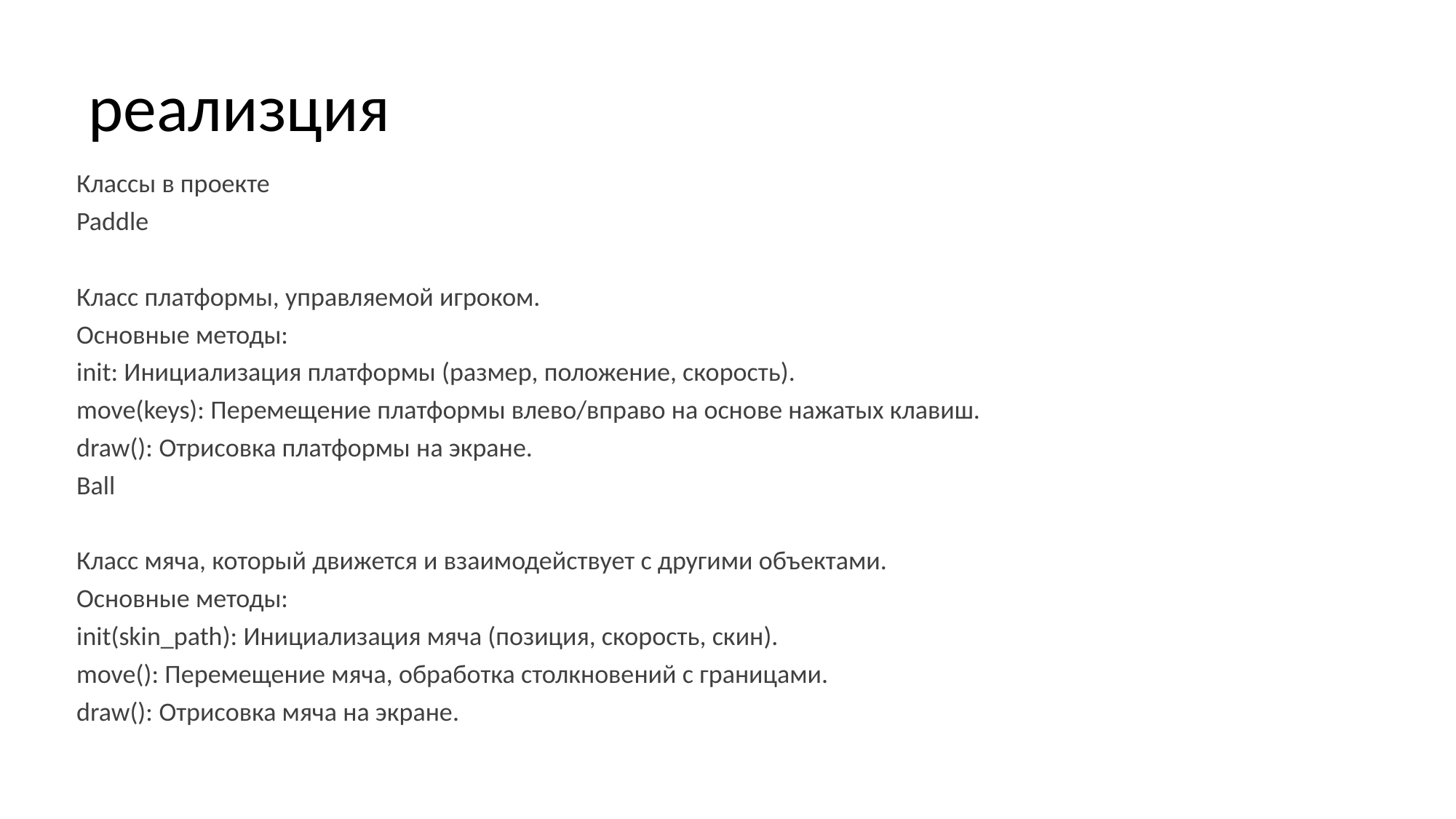

# реализция
Классы в проекте
Paddle

Класс платформы, управляемой игроком.
Основные методы:
init: Инициализация платформы (размер, положение, скорость).
move(keys): Перемещение платформы влево/вправо на основе нажатых клавиш.
draw(): Отрисовка платформы на экране.
Ball

Класс мяча, который движется и взаимодействует с другими объектами.
Основные методы:
init(skin_path): Инициализация мяча (позиция, скорость, скин).
move(): Перемещение мяча, обработка столкновений с границами.
draw(): Отрисовка мяча на экране.